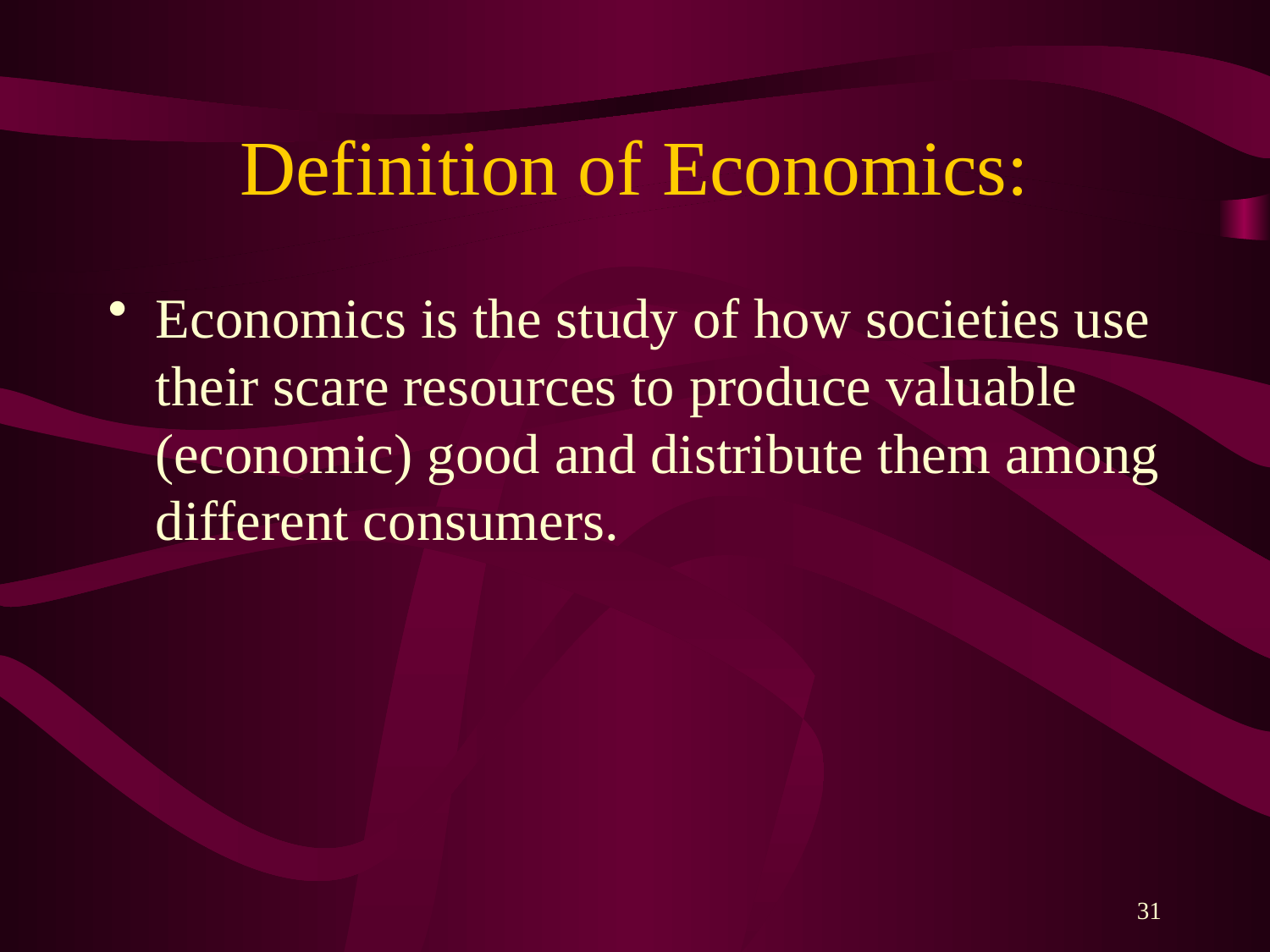

# Definition of Economics:
Economics is the study of how societies use their scare resources to produce valuable (economic) good and distribute them among different consumers.
31